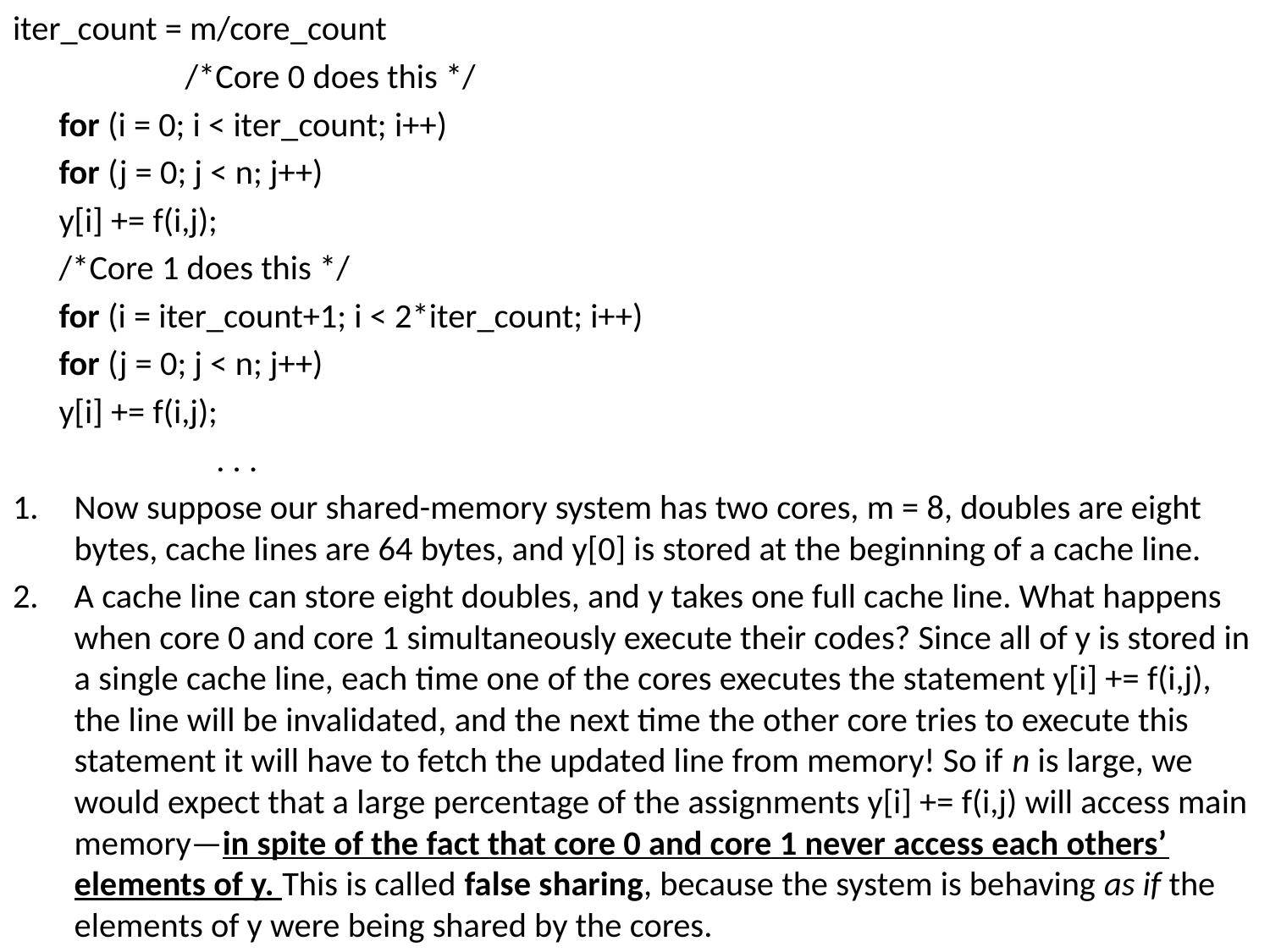

iter_count = m/core_count
                      /*Core 0 does this */
	for (i = 0; i < iter_count; i++)
	for (j = 0; j < n; j++)
		y[i] += f(i,j);
		/*Core 1 does this */
	for (i = iter_count+1; i < 2*iter_count; i++)
	for (j = 0; j < n; j++)
		y[i] += f(i,j);
                          . . .
Now suppose our shared-memory system has two cores, m = 8, doubles are eight bytes, cache lines are 64 bytes, and y[0] is stored at the beginning of a cache line.
A cache line can store eight doubles, and y takes one full cache line. What happens when core 0 and core 1 simultaneously execute their codes? Since all of y is stored in a single cache line, each time one of the cores executes the statement y[i] += f(i,j), the line will be invalidated, and the next time the other core tries to execute this statement it will have to fetch the updated line from memory! So if n is large, we would expect that a large percentage of the assignments y[i] += f(i,j) will access main memory—in spite of the fact that core 0 and core 1 never access each others’ elements of y. This is called false sharing, because the system is behaving as if the elements of y were being shared by the cores.